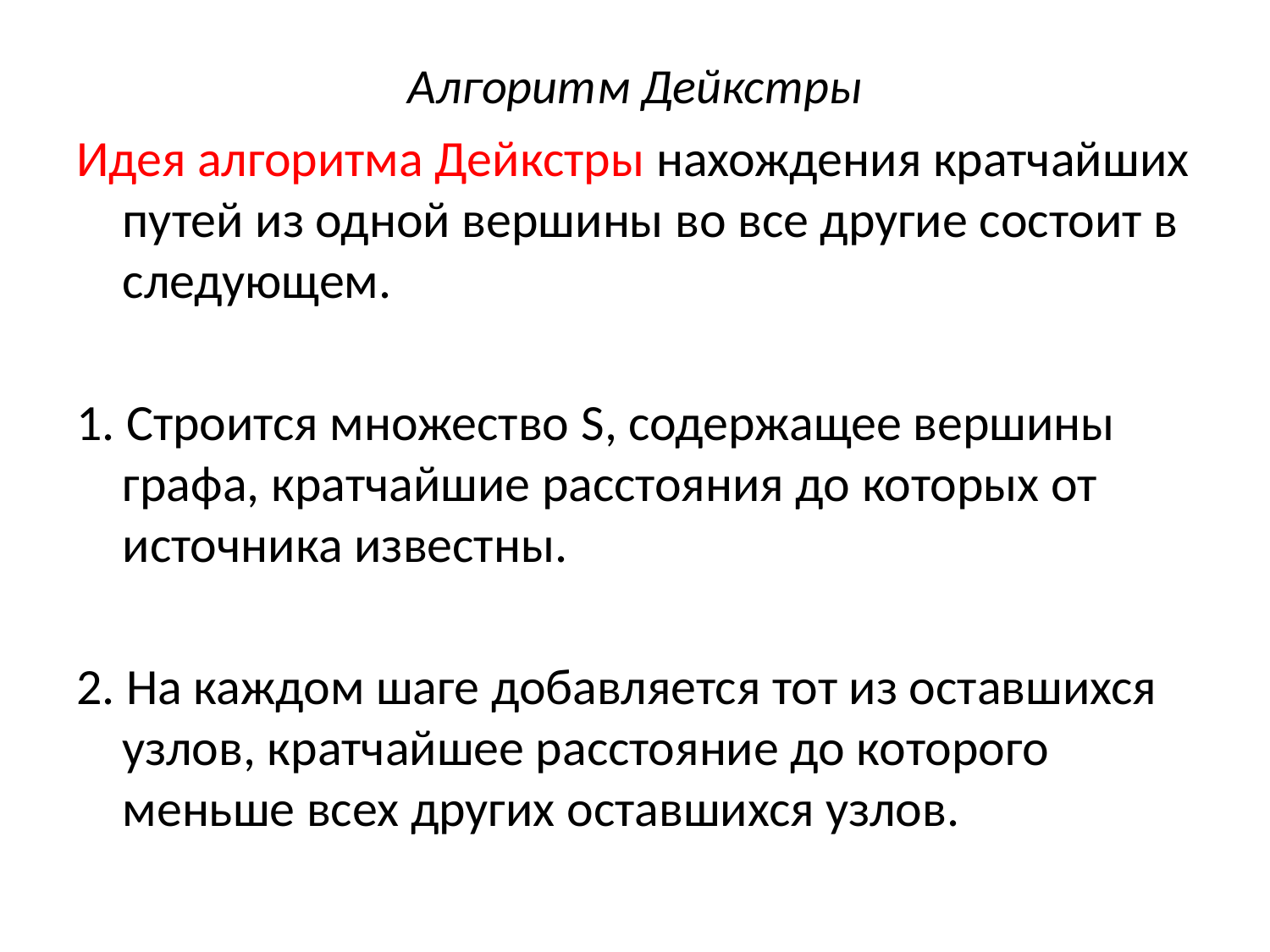

# Алгоритм Дейкстры
Идея алгоритма Дейкстры нахождения кратчайших путей из одной вершины во все другие состоит в следующем.

1. Строится множество S, содержащее вершины графа, кратчайшие расстояния до которых от источника известны.

2. На каждом шаге добавляется тот из оставшихся узлов, кратчайшее расстояние до которого меньше всех других оставшихся узлов.